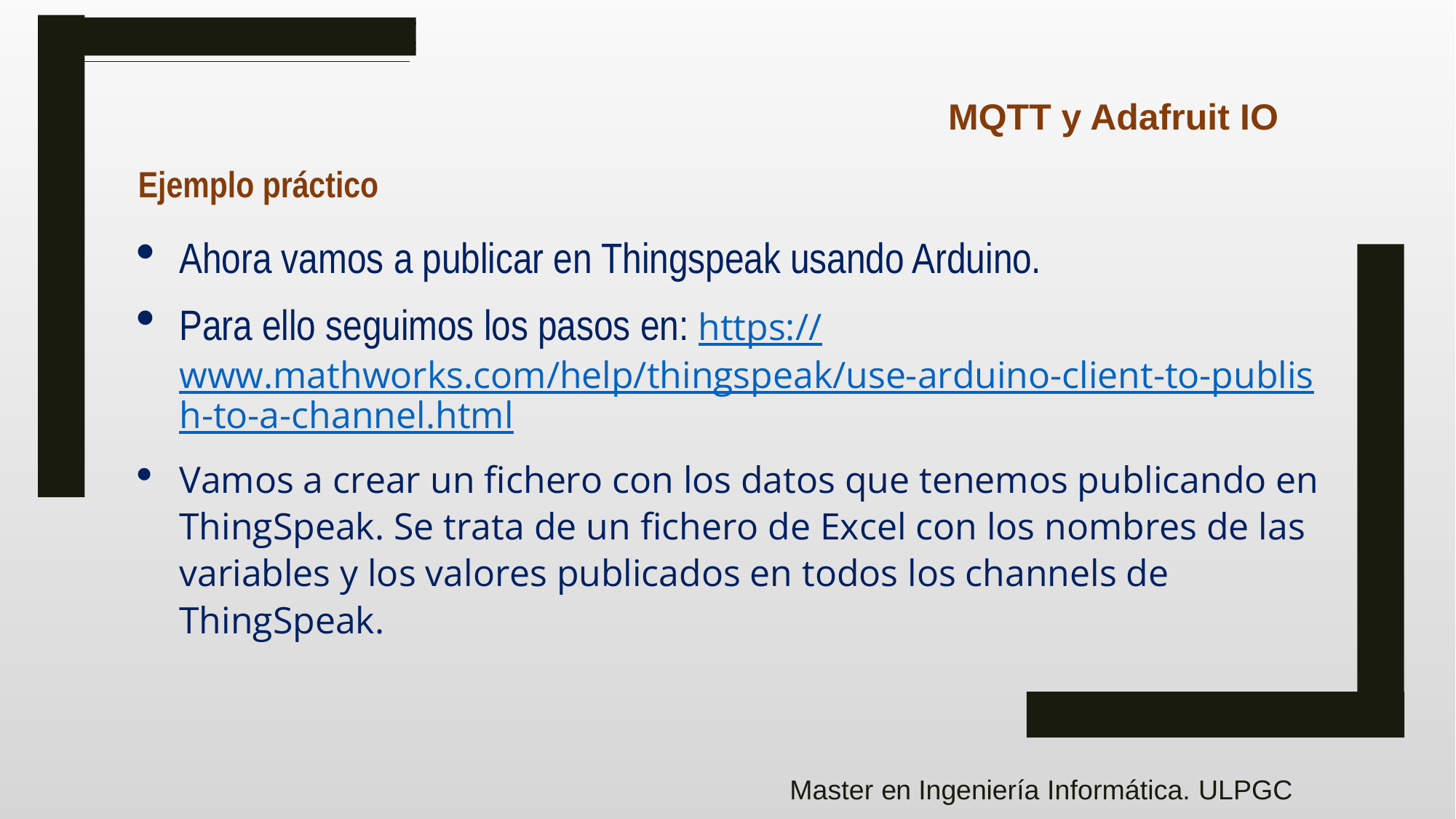

MQTT y Adafruit IO
Ejemplo práctico
Ahora vamos a publicar en Thingspeak usando Arduino.
Para ello seguimos los pasos en: https://www.mathworks.com/help/thingspeak/use-arduino-client-to-publish-to-a-channel.html
Vamos a crear un fichero con los datos que tenemos publicando en ThingSpeak. Se trata de un fichero de Excel con los nombres de las variables y los valores publicados en todos los channels de ThingSpeak.